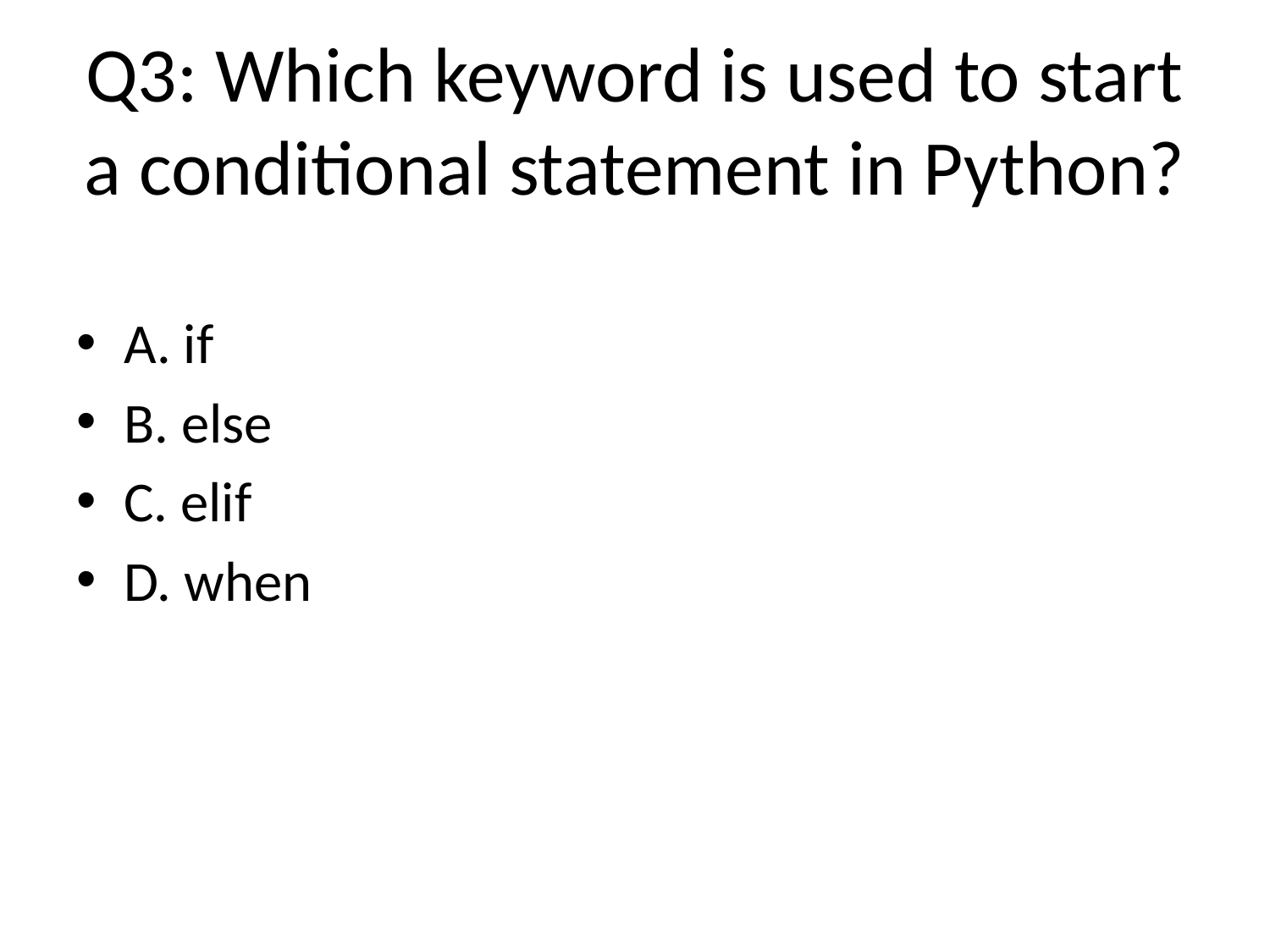

# Q3: Which keyword is used to start a conditional statement in Python?

A. if
B. else
C. elif
D. when